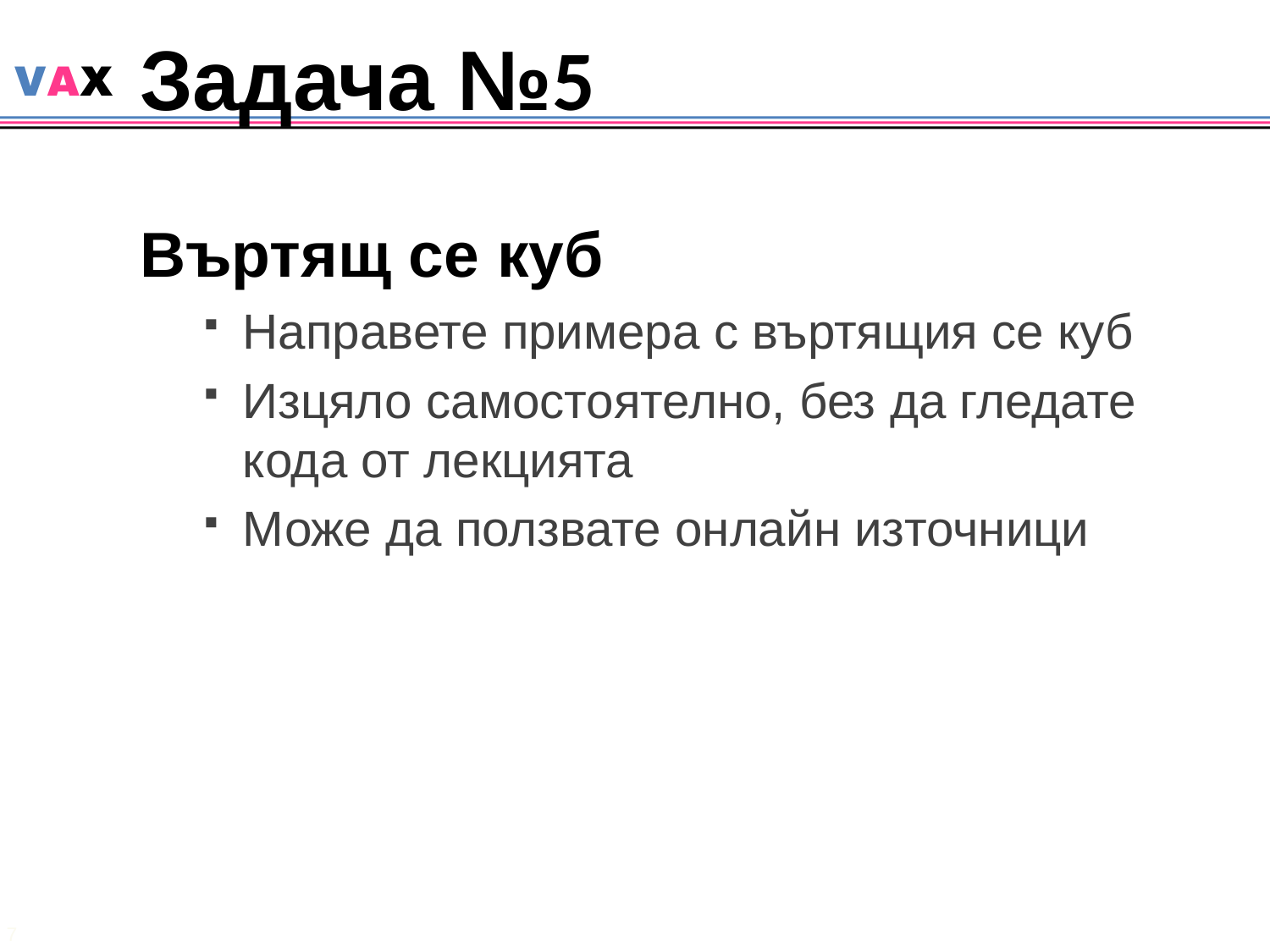

# Задача №5
Въртящ се куб
Направете примера с въртящия се куб
Изцяло самостоятелно, без да гледате кода от лекцията
Може да ползвате онлайн източници